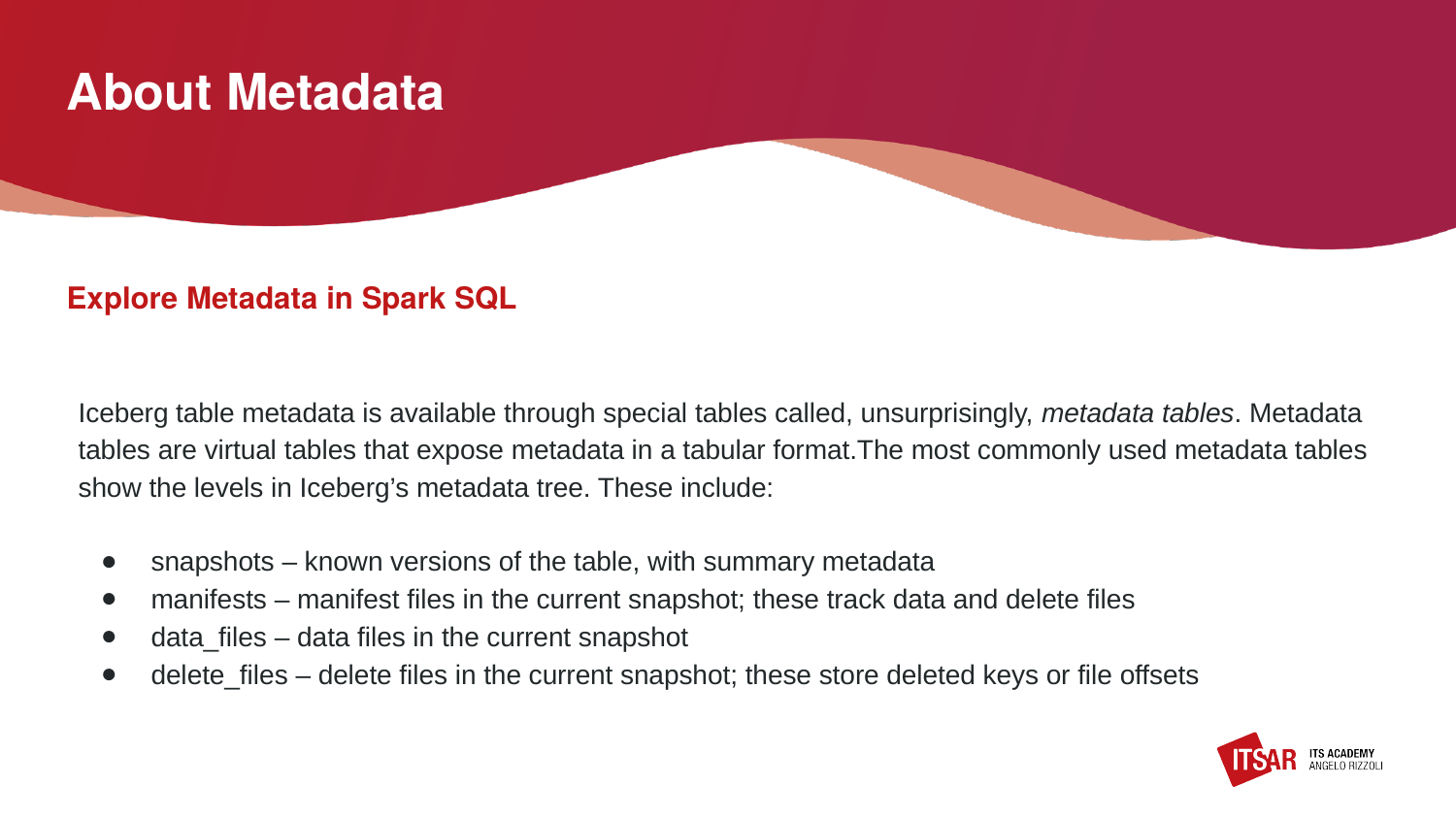

# About Metadata
Explore Metadata in Spark SQL
Iceberg table metadata is available through special tables called, unsurprisingly, metadata tables. Metadata tables are virtual tables that expose metadata in a tabular format.The most commonly used metadata tables show the levels in Iceberg’s metadata tree. These include:
snapshots – known versions of the table, with summary metadata
manifests – manifest files in the current snapshot; these track data and delete files
data_files – data files in the current snapshot
delete_files – delete files in the current snapshot; these store deleted keys or file offsets